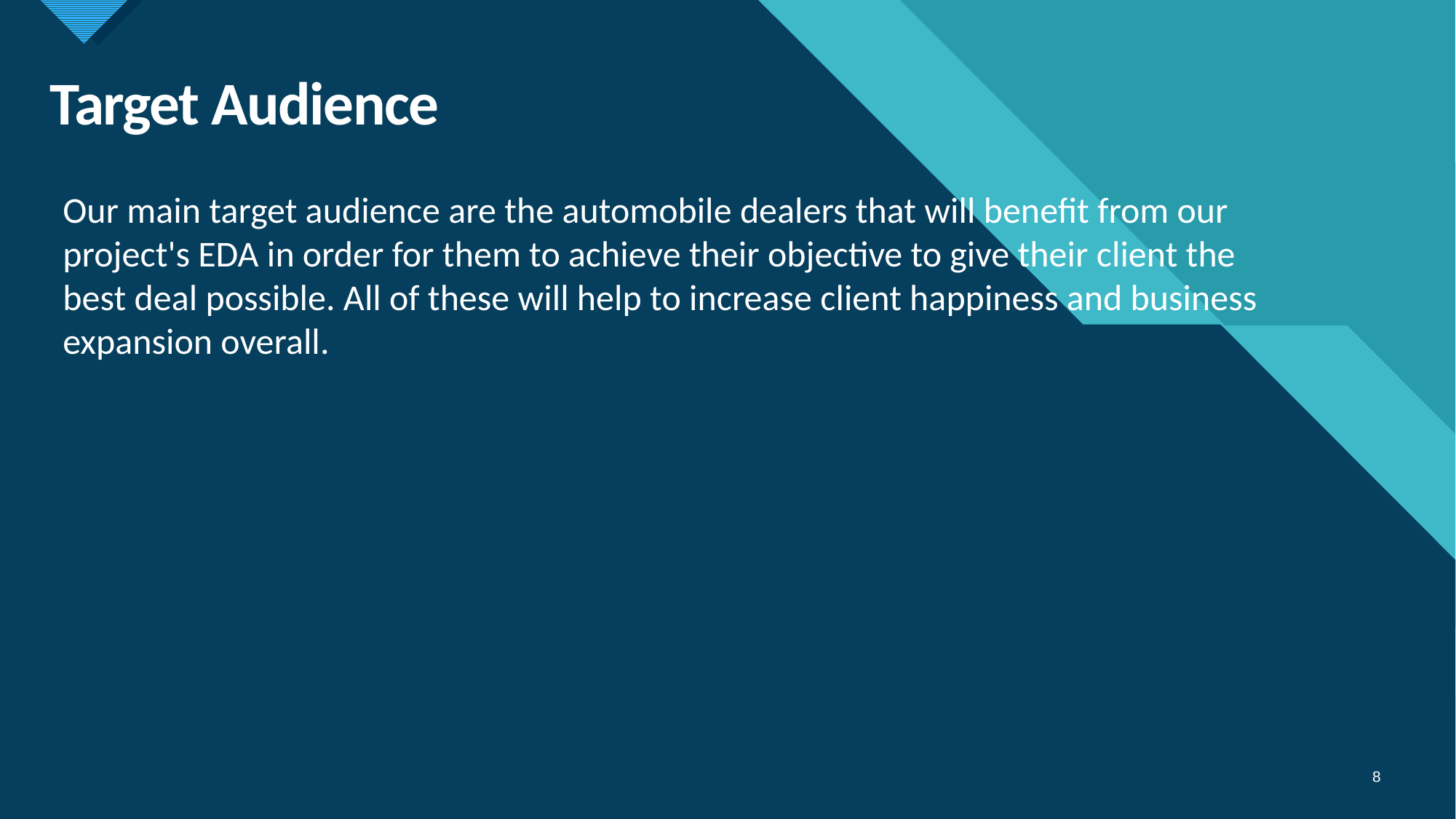

# Target Audience
Our main target audience are the automobile dealers that will benefit from our project's EDA in order for them to achieve their objective to give their client the best deal possible. All of these will help to increase client happiness and business expansion overall.
8